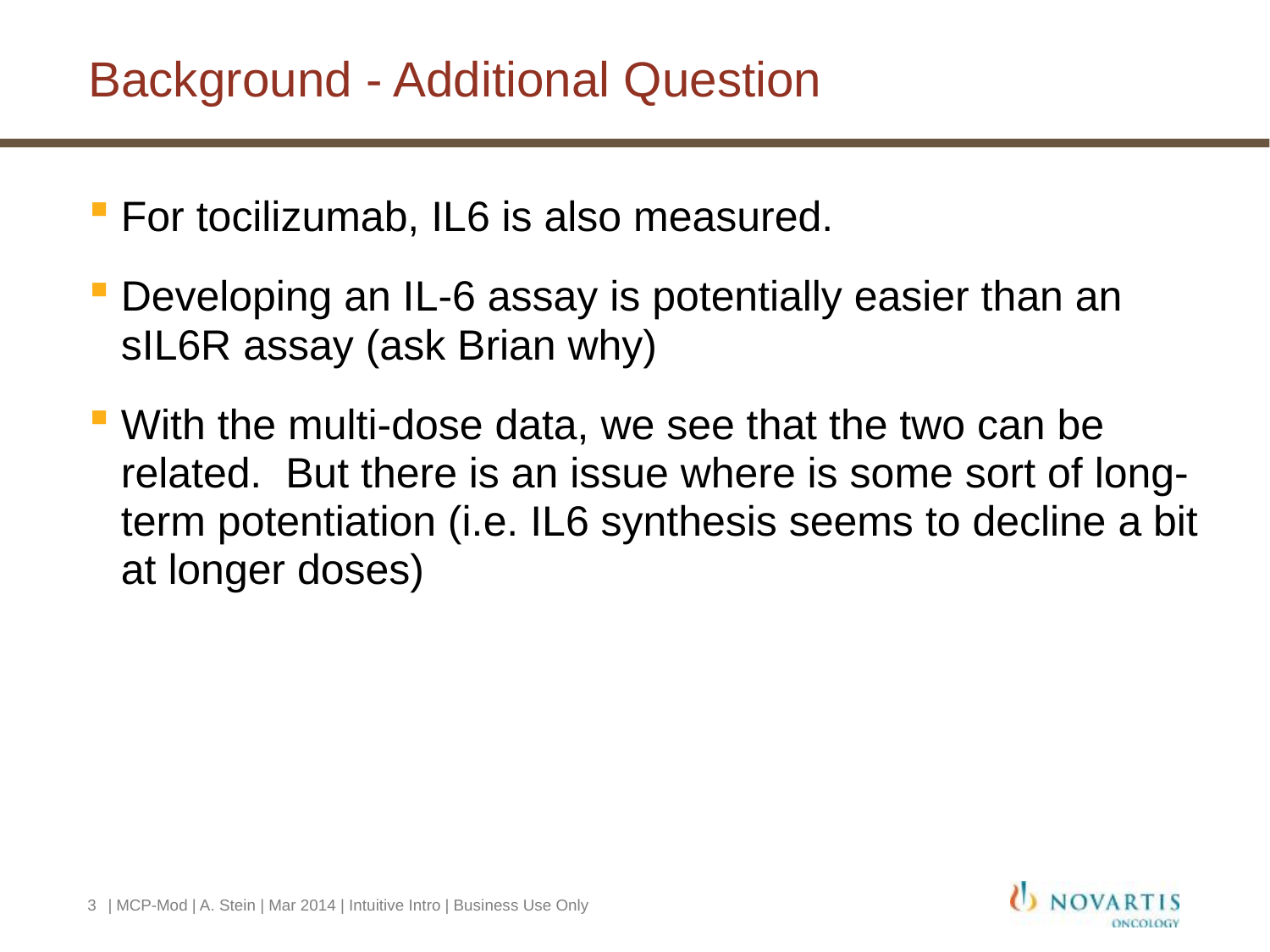

# Background - Additional Question
For tocilizumab, IL6 is also measured.
Developing an IL-6 assay is potentially easier than an sIL6R assay (ask Brian why)
With the multi-dose data, we see that the two can be related.  But there is an issue where is some sort of long-term potentiation (i.e. IL6 synthesis seems to decline a bit at longer doses)
3
| MCP-Mod | A. Stein | Mar 2014 | Intuitive Intro | Business Use Only